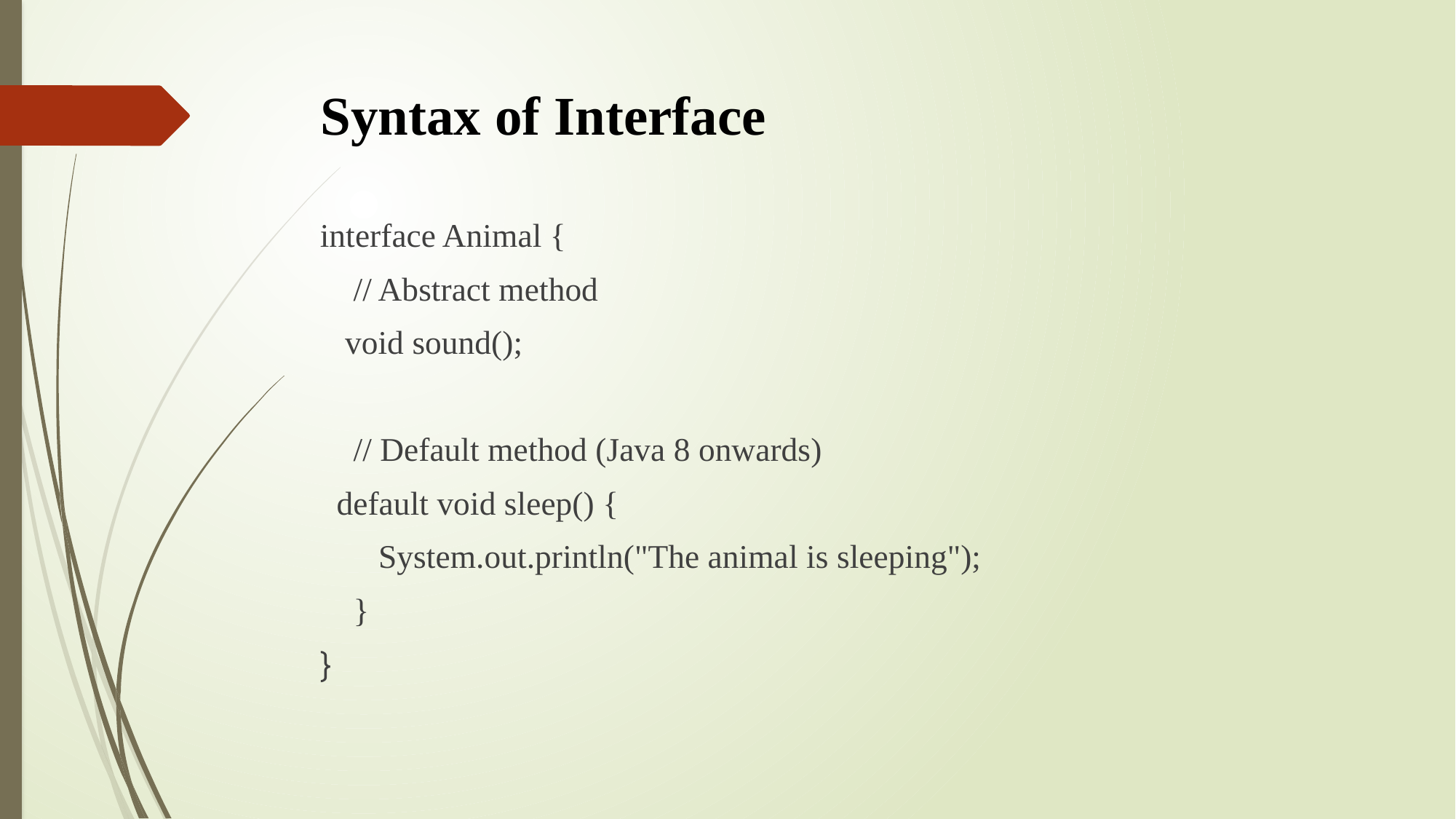

# Syntax of Interface
interface Animal {
    // Abstract method
   void sound();

    // Default method (Java 8 onwards)
  default void sleep() {
       System.out.println("The animal is sleeping");
    }
}